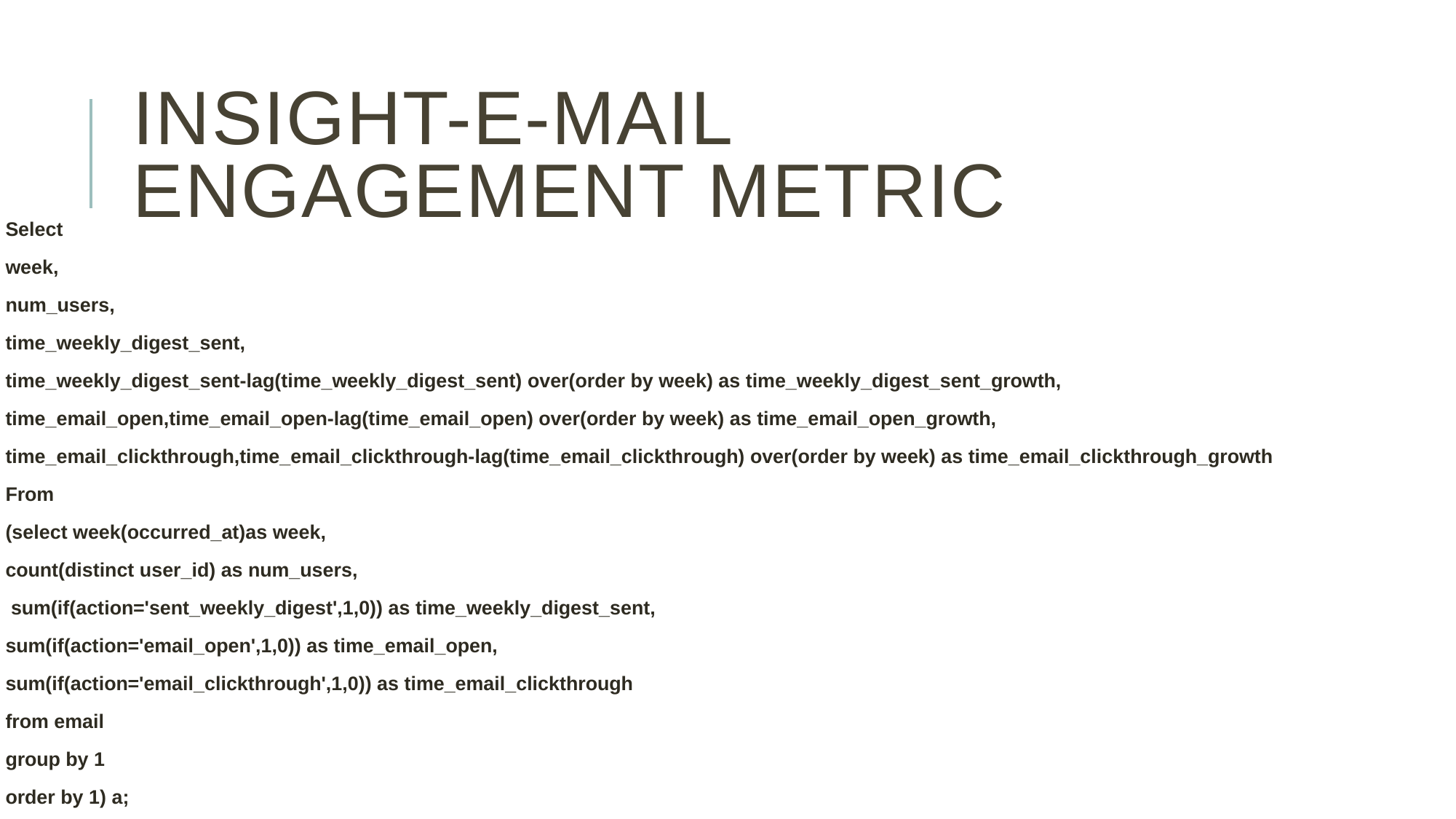

# Insight-e-mail engagement metric
Select
week,
num_users,
time_weekly_digest_sent,
time_weekly_digest_sent-lag(time_weekly_digest_sent) over(order by week) as time_weekly_digest_sent_growth,
time_email_open,time_email_open-lag(time_email_open) over(order by week) as time_email_open_growth,
time_email_clickthrough,time_email_clickthrough-lag(time_email_clickthrough) over(order by week) as time_email_clickthrough_growth
From
(select week(occurred_at)as week,
count(distinct user_id) as num_users,
 sum(if(action='sent_weekly_digest',1,0)) as time_weekly_digest_sent,
sum(if(action='email_open',1,0)) as time_email_open,
sum(if(action='email_clickthrough',1,0)) as time_email_clickthrough
from email
group by 1
order by 1) a;